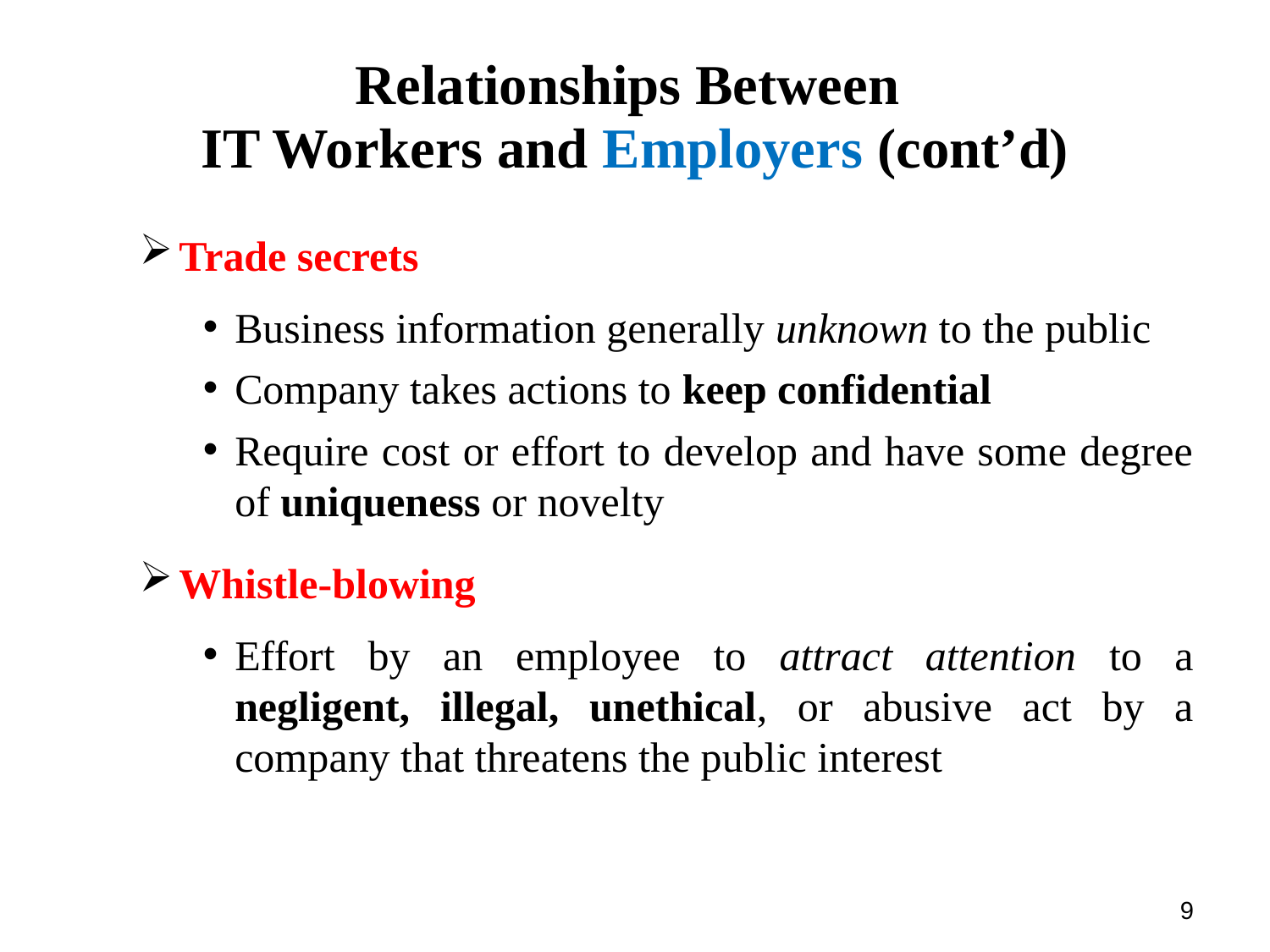

# Relationships Between IT Workers and Employers (cont’d)
Trade secrets
Business information generally unknown to the public
Company takes actions to keep confidential
Require cost or effort to develop and have some degree of uniqueness or novelty
Whistle-blowing
Effort by an employee to attract attention to a negligent, illegal, unethical, or abusive act by a company that threatens the public interest

9